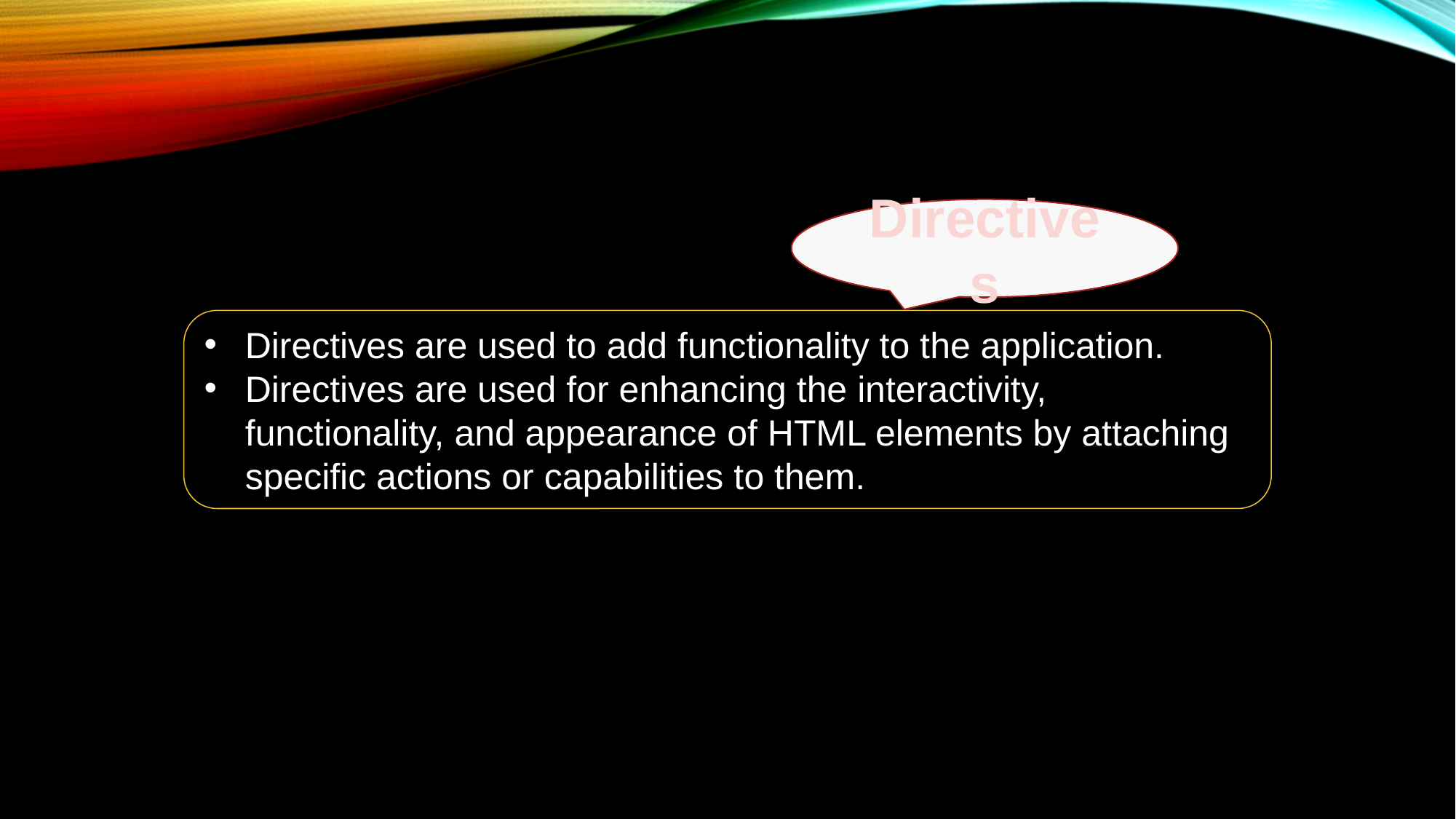

Directives
Directives are used to add functionality to the application.
Directives are used for enhancing the interactivity, functionality, and appearance of HTML elements by attaching specific actions or capabilities to them.